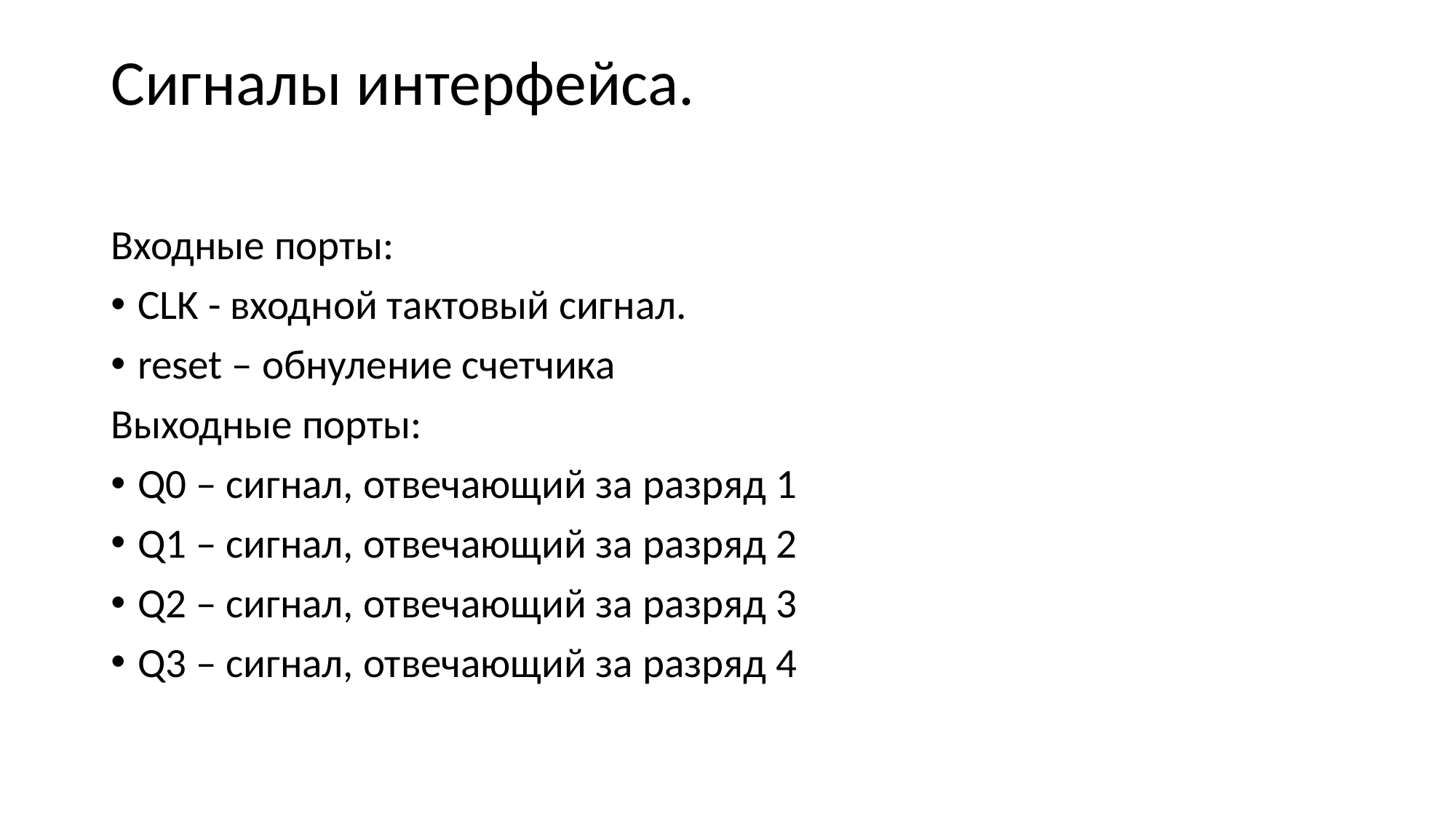

# Сигналы интерфейса.
Входные порты:
CLK - входной тактовый сигнал.
reset – обнуление счетчика
Выходные порты:
Q0 – сигнал, отвечающий за разряд 1
Q1 – сигнал, отвечающий за разряд 2
Q2 – сигнал, отвечающий за разряд 3
Q3 – сигнал, отвечающий за разряд 4